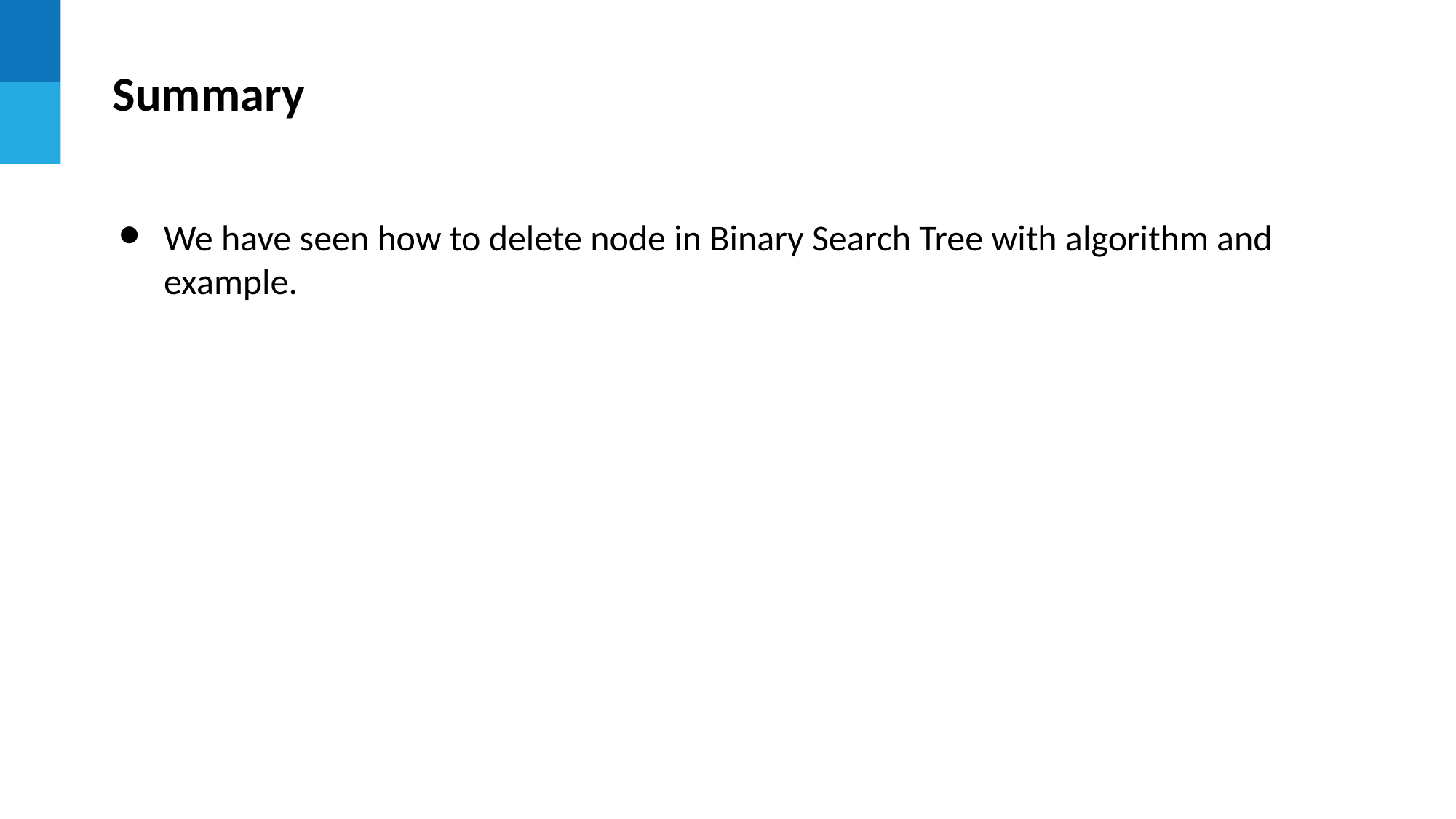

Summary
We have seen how to delete node in Binary Search Tree with algorithm and example.